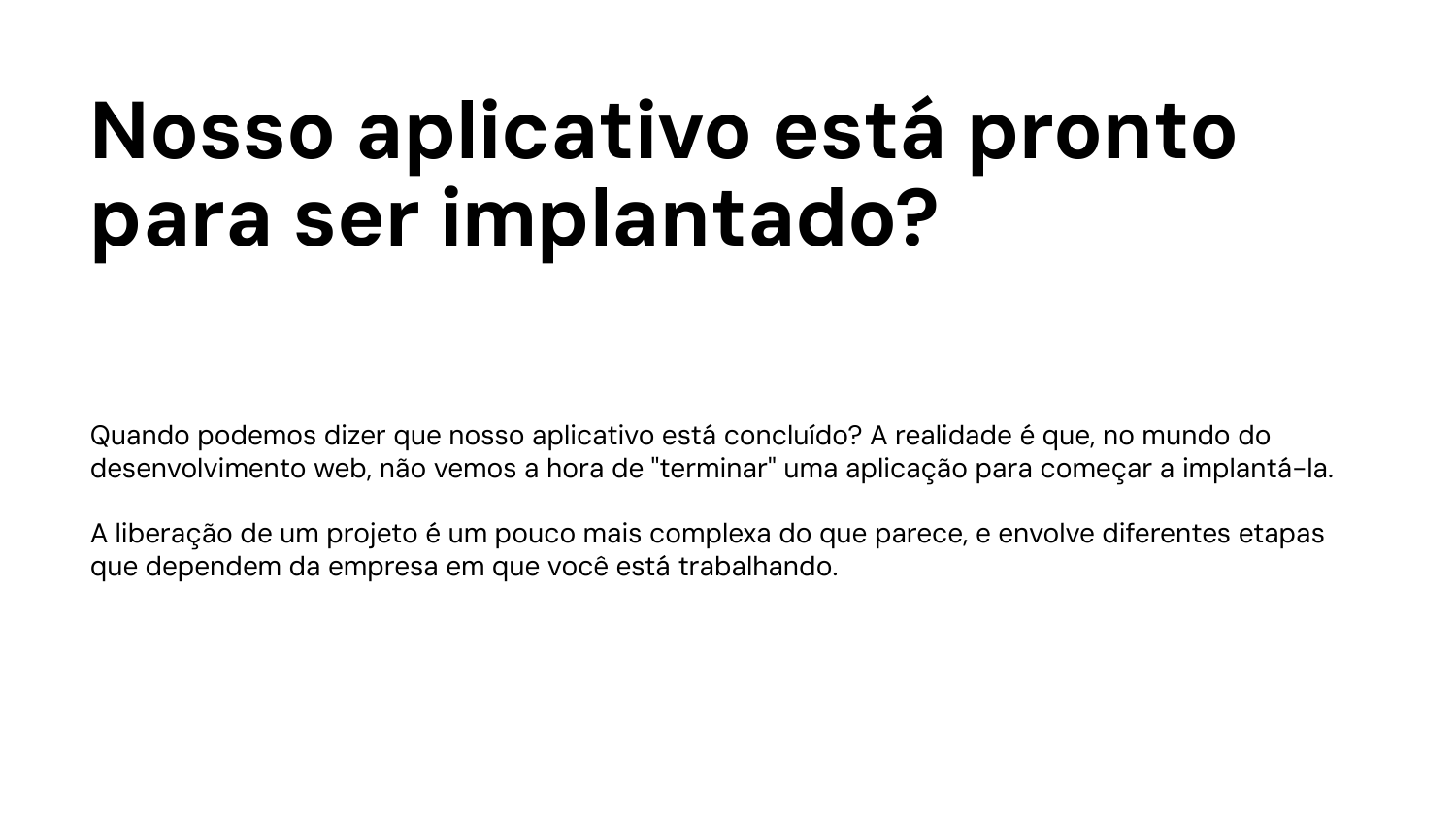

Nosso aplicativo está pronto para ser implantado?
Quando podemos dizer que nosso aplicativo está concluído? A realidade é que, no mundo do desenvolvimento web, não vemos a hora de "terminar" uma aplicação para começar a implantá-la.

A liberação de um projeto é um pouco mais complexa do que parece, e envolve diferentes etapas que dependem da empresa em que você está trabalhando.